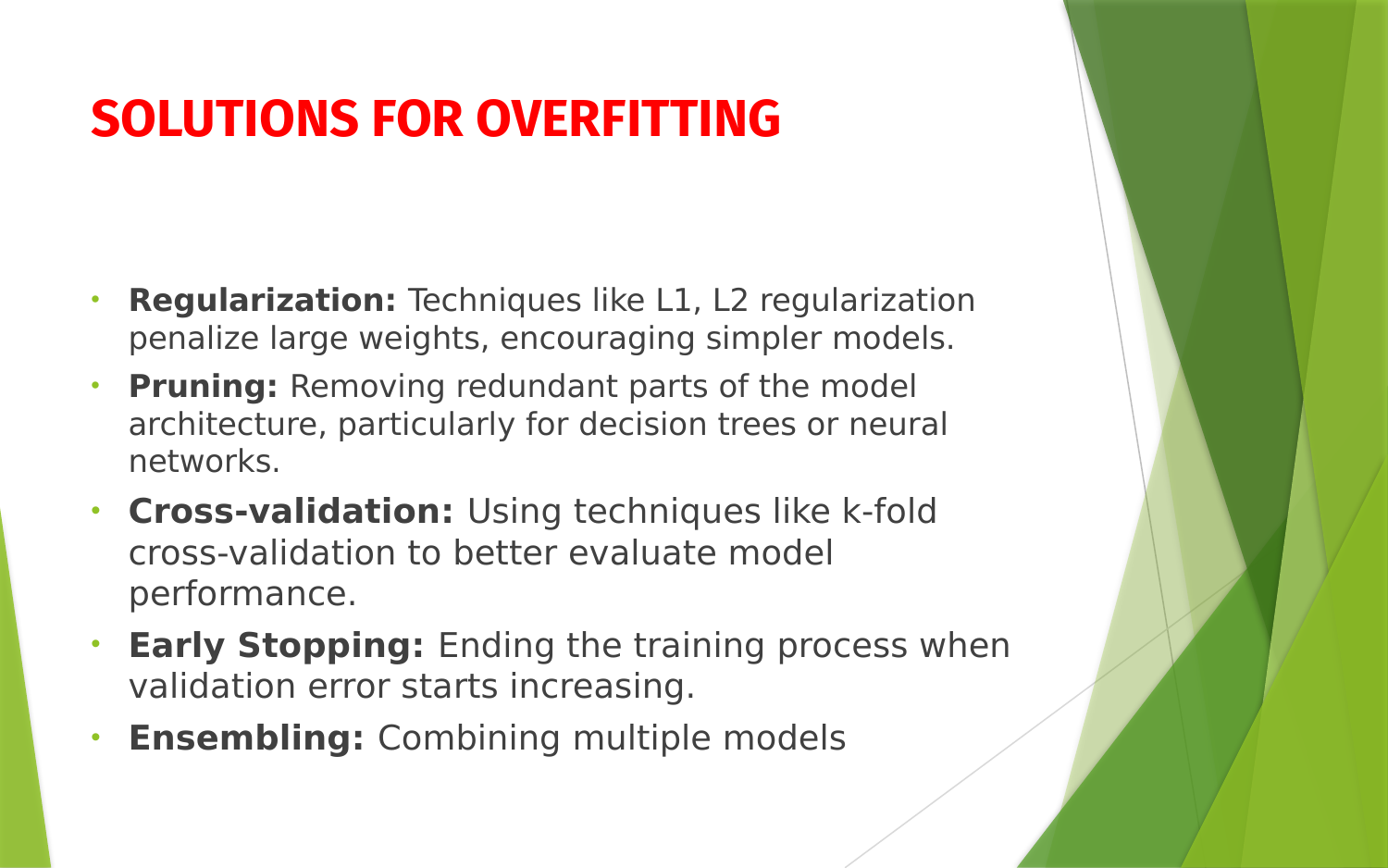

# SOLUTIONS FOR OVERFITTING
Regularization: Techniques like L1, L2 regularization penalize large weights, encouraging simpler models.
Pruning: Removing redundant parts of the model architecture, particularly for decision trees or neural networks.
Cross-validation: Using techniques like k-fold cross-validation to better evaluate model performance.
Early Stopping: Ending the training process when validation error starts increasing.
Ensembling: Combining multiple models